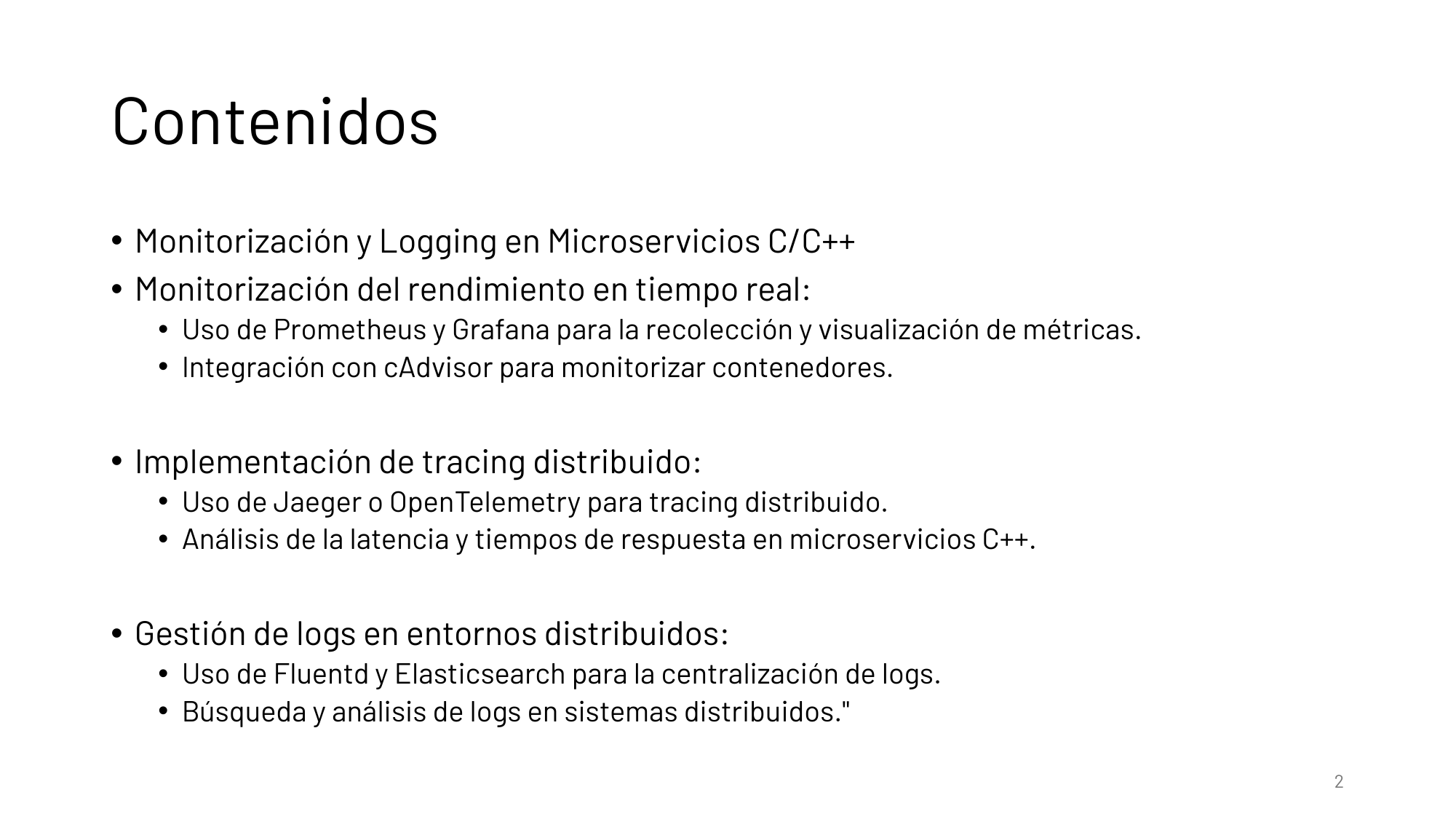

# Contenidos
Monitorización y Logging en Microservicios C/C++
Monitorización del rendimiento en tiempo real:
Uso de Prometheus y Grafana para la recolección y visualización de métricas.
Integración con cAdvisor para monitorizar contenedores.

Implementación de tracing distribuido:
Uso de Jaeger o OpenTelemetry para tracing distribuido.
Análisis de la latencia y tiempos de respuesta en microservicios C++.

Gestión de logs en entornos distribuidos:
Uso de Fluentd y Elasticsearch para la centralización de logs.
Búsqueda y análisis de logs en sistemas distribuidos."

2